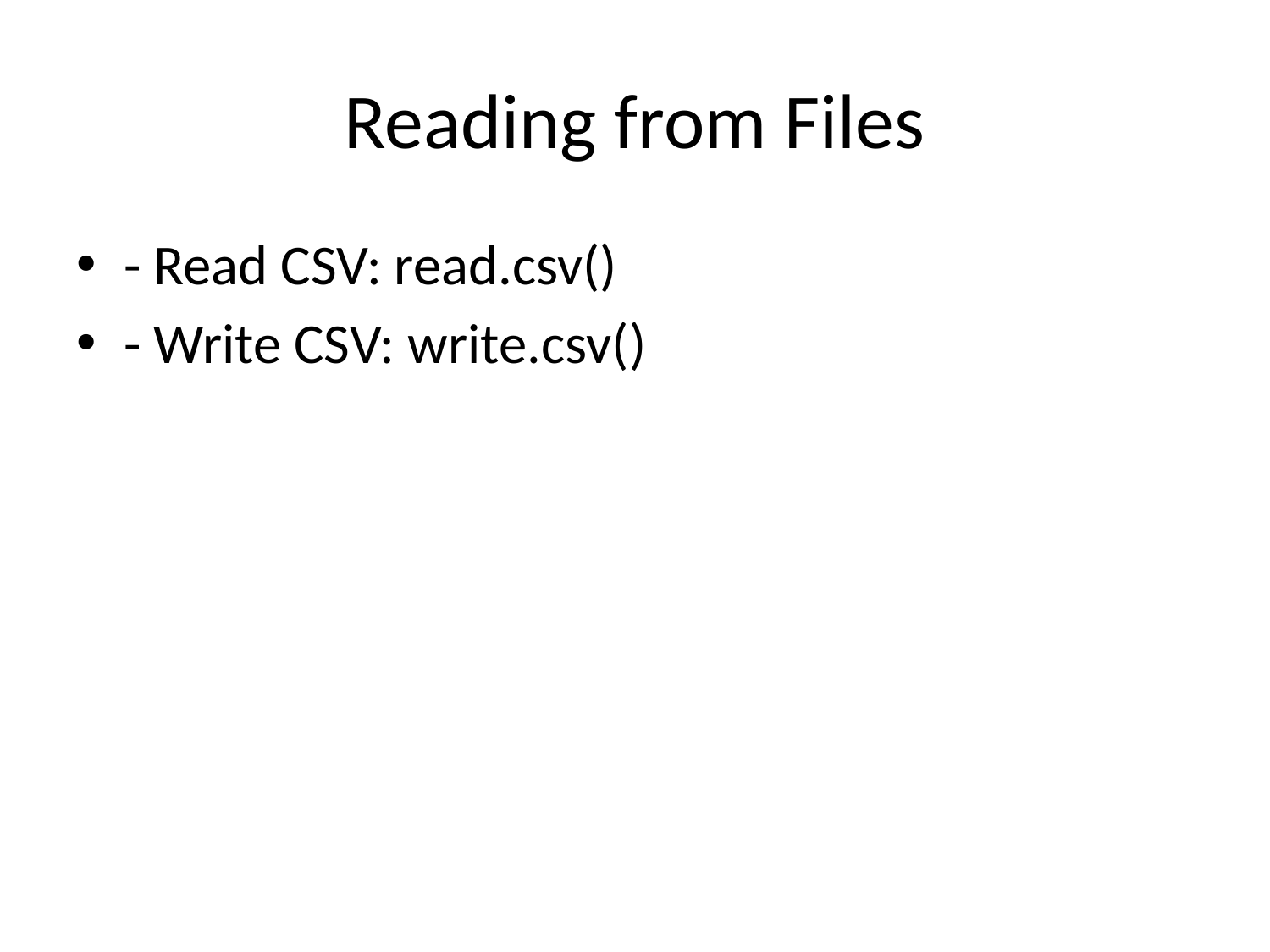

# Reading from Files
- Read CSV: read.csv()
- Write CSV: write.csv()